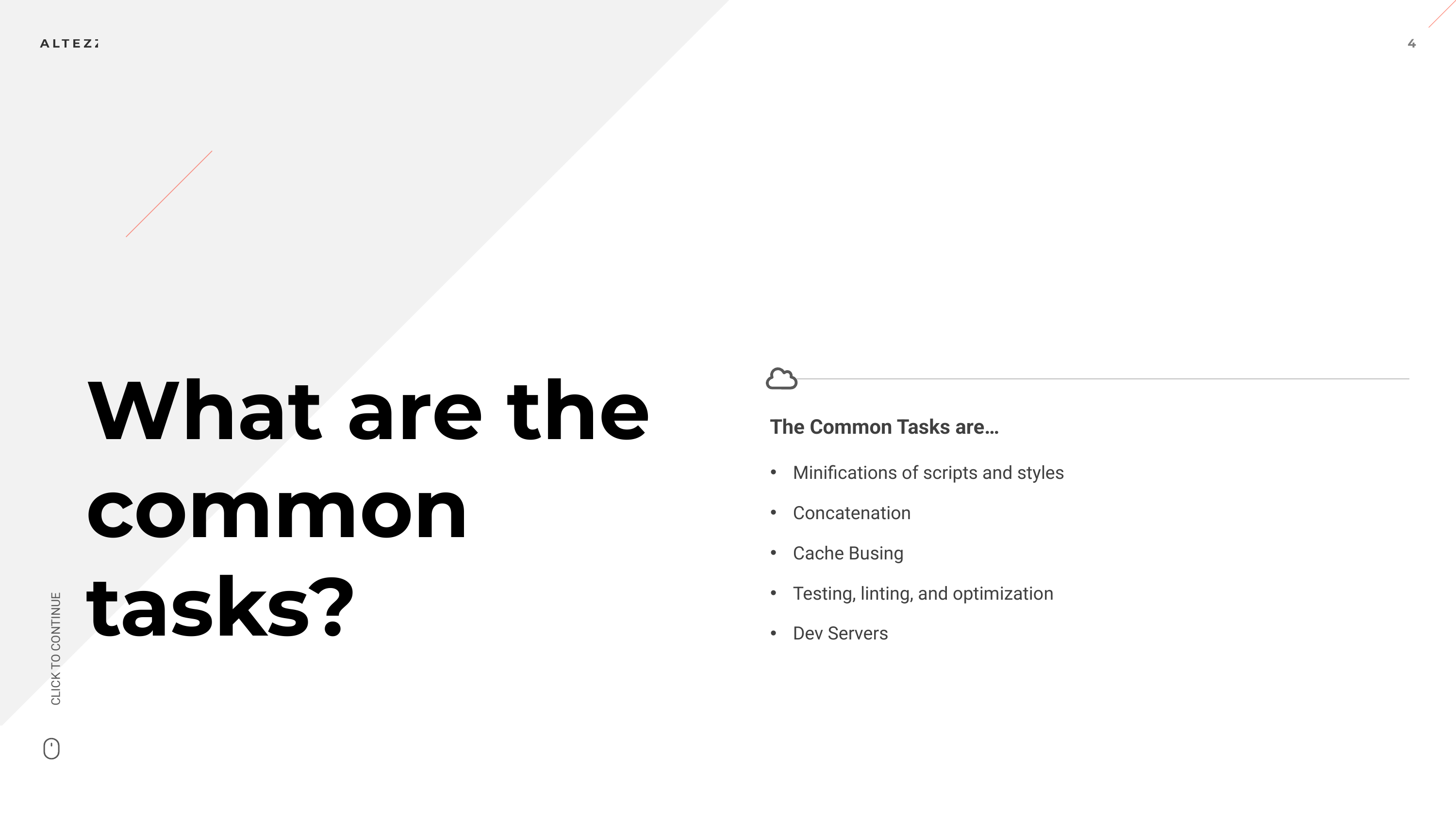

ALTEZZA
4
What are the common tasks?

The Common Tasks are…
Minifications of scripts and styles
Concatenation
Cache Busing
Testing, linting, and optimization
Dev Servers
CLICK TO CONTINUE